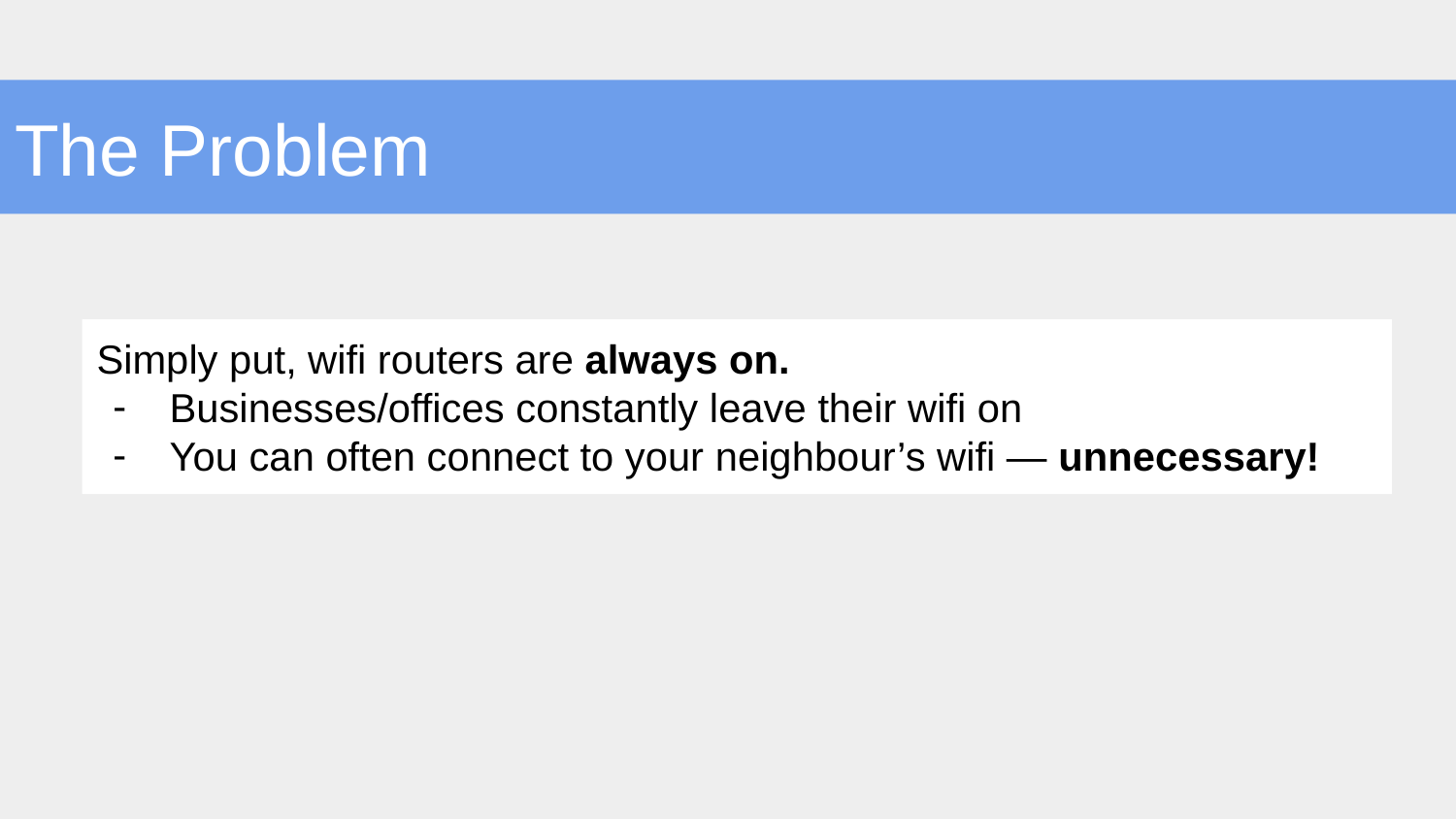

# The Problem
Simply put, wifi routers are always on.
Businesses/offices constantly leave their wifi on
You can often connect to your neighbour’s wifi — unnecessary!